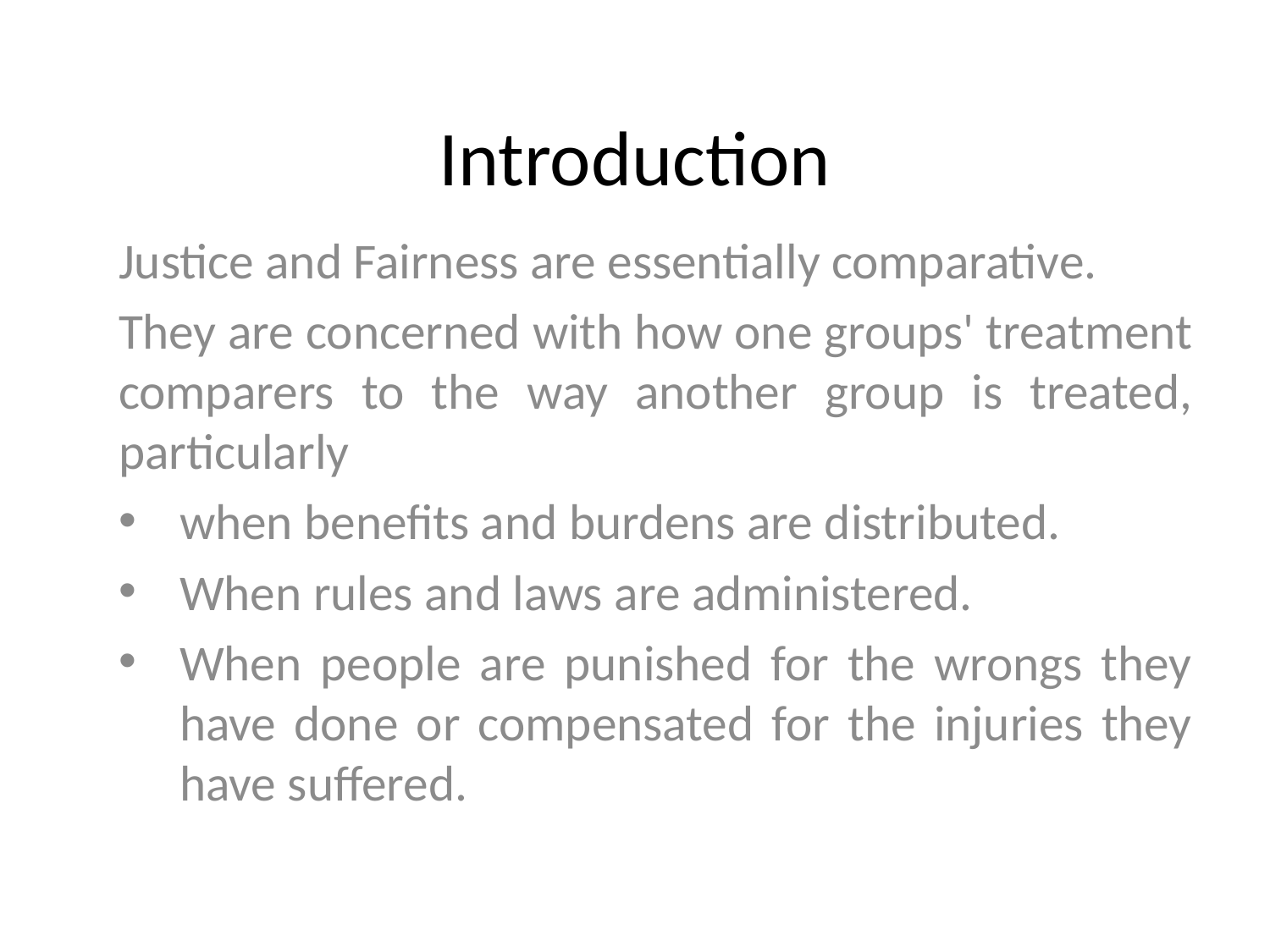

# Introduction
Justice and Fairness are essentially comparative.
They are concerned with how one groups' treatment comparers to the way another group is treated, particularly
when benefits and burdens are distributed.
When rules and laws are administered.
When people are punished for the wrongs they have done or compensated for the injuries they have suffered.